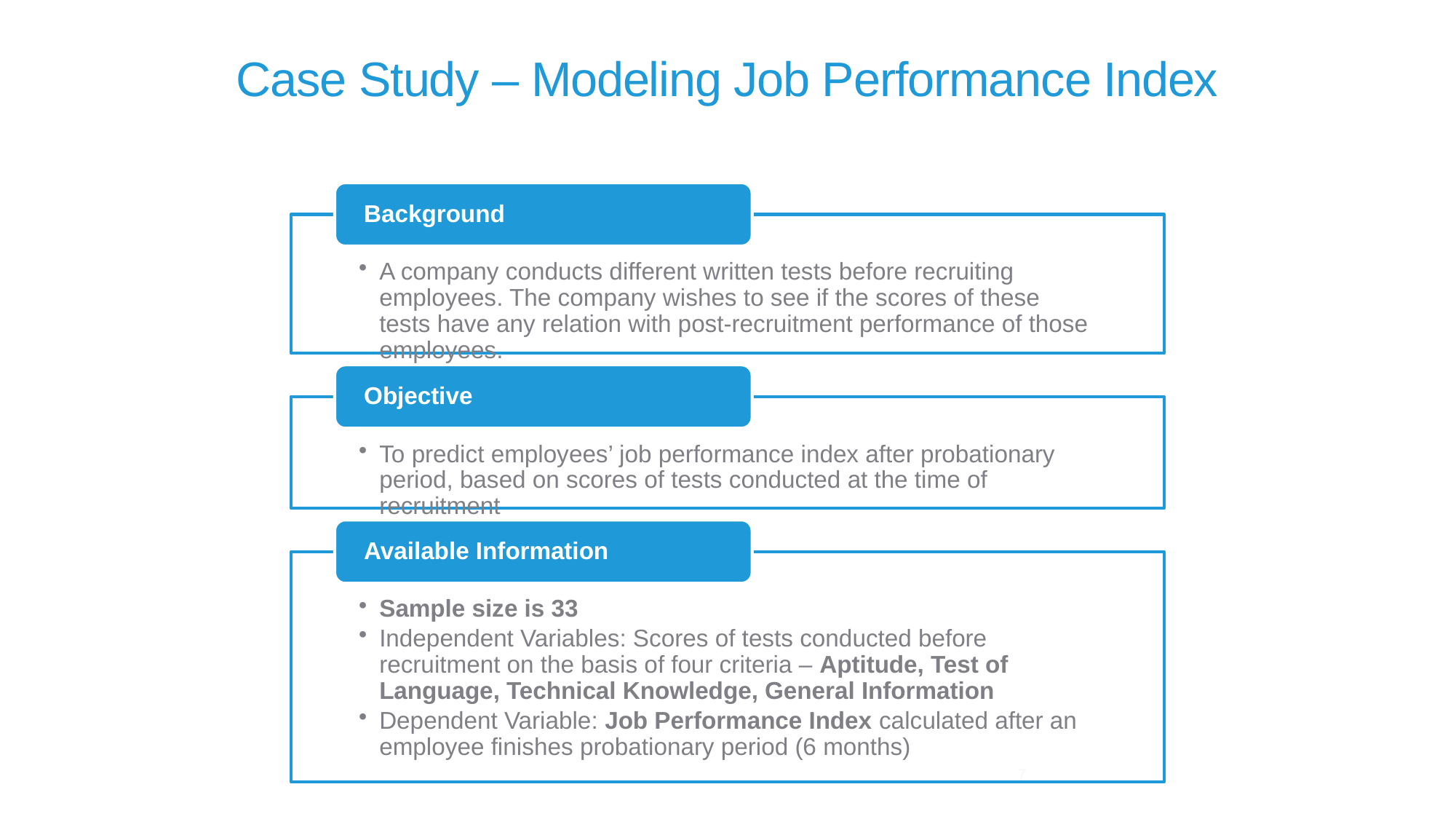

# Case Study – Modeling Job Performance Index
A company conducts different written tests before recruiting employees. The company wishes to see if the scores of these tests have any relation with post-recruitment performance of those employees.
Background
To predict employees’ job performance index after probationary period, based on scores of tests conducted at the time of recruitment
Objective
Sample size is 33
Independent Variables: Scores of tests conducted before recruitment on the basis of four criteria – Aptitude, Test of Language, Technical Knowledge, General Information
Dependent Variable: Job Performance Index calculated after an employee finishes probationary period (6 months)
Available Information
7